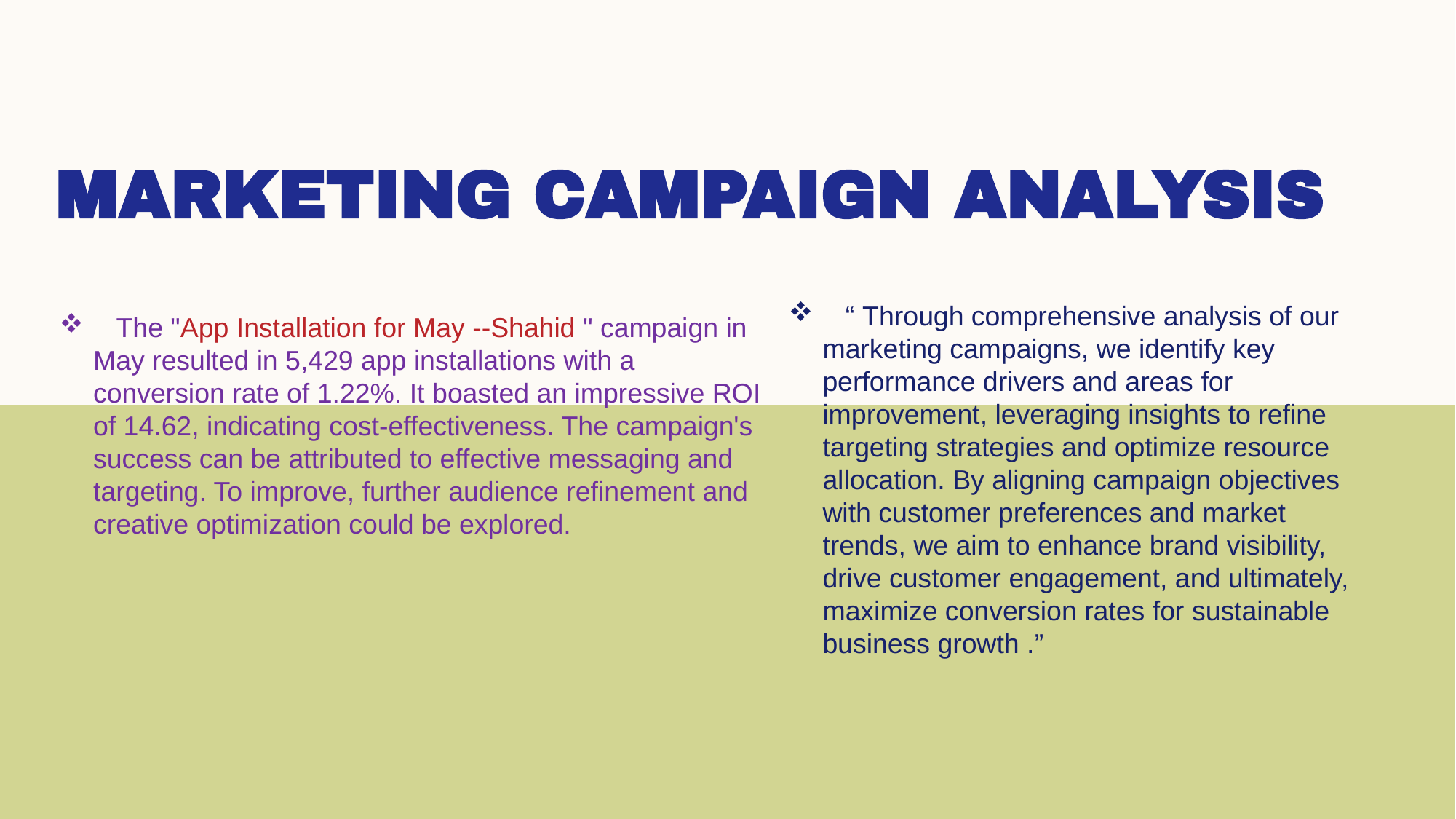

# Marketing Campaign Analysis ​
   “ Through comprehensive analysis of our marketing campaigns, we identify key performance drivers and areas for improvement, leveraging insights to refine targeting strategies and optimize resource allocation. By aligning campaign objectives with customer preferences and market trends, we aim to enhance brand visibility, drive customer engagement, and ultimately, maximize conversion rates for sustainable business growth .”
   The "App Installation for May --Shahid " campaign in May resulted in 5,429 app installations with a conversion rate of 1.22%. It boasted an impressive ROI of 14.62, indicating cost-effectiveness. The campaign's success can be attributed to effective messaging and targeting. To improve, further audience refinement and creative optimization could be explored.